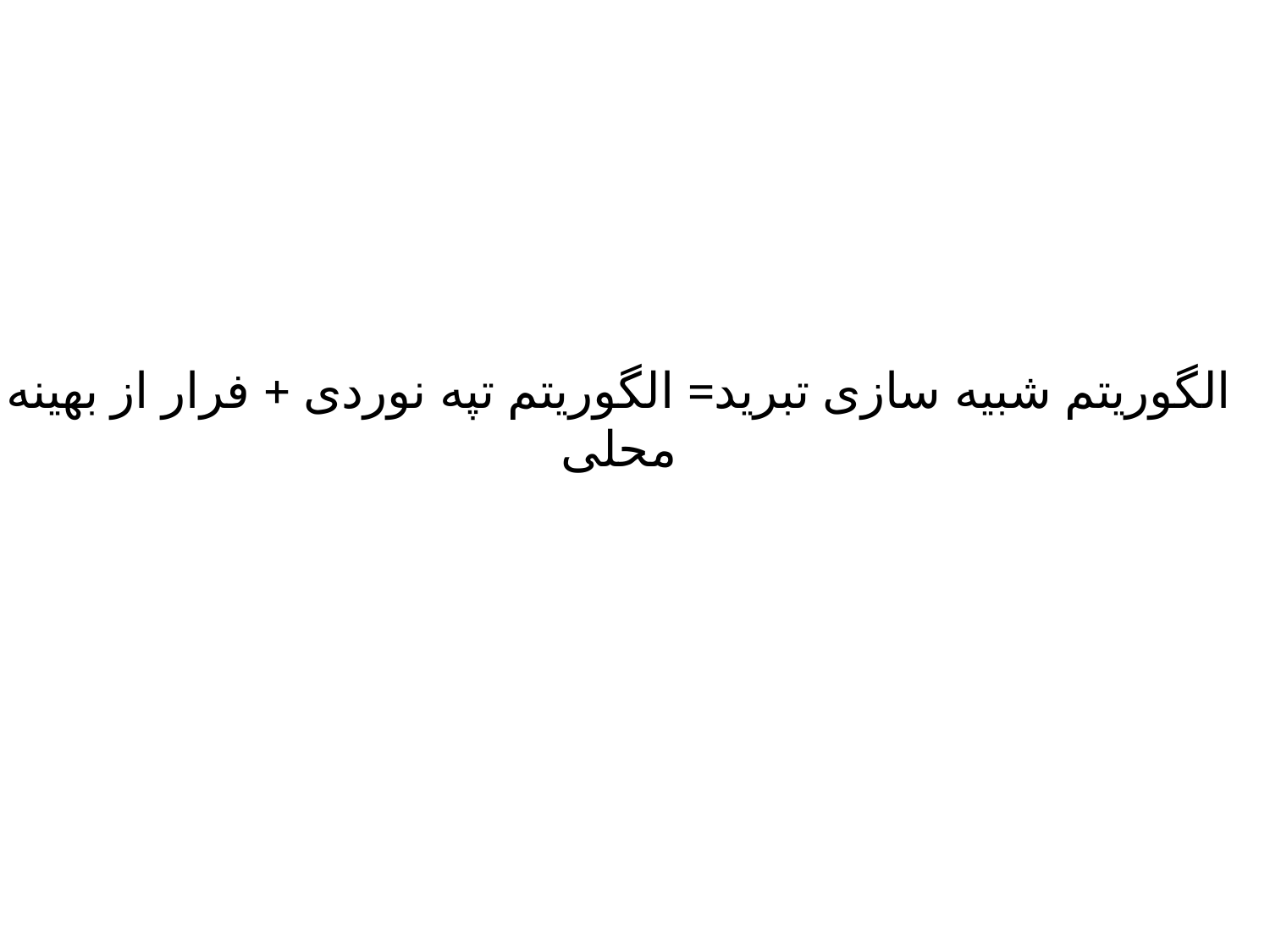

# الگوریتم شبیه سازی تبرید= الگوریتم تپه نوردی + فرار از بهینه محلی